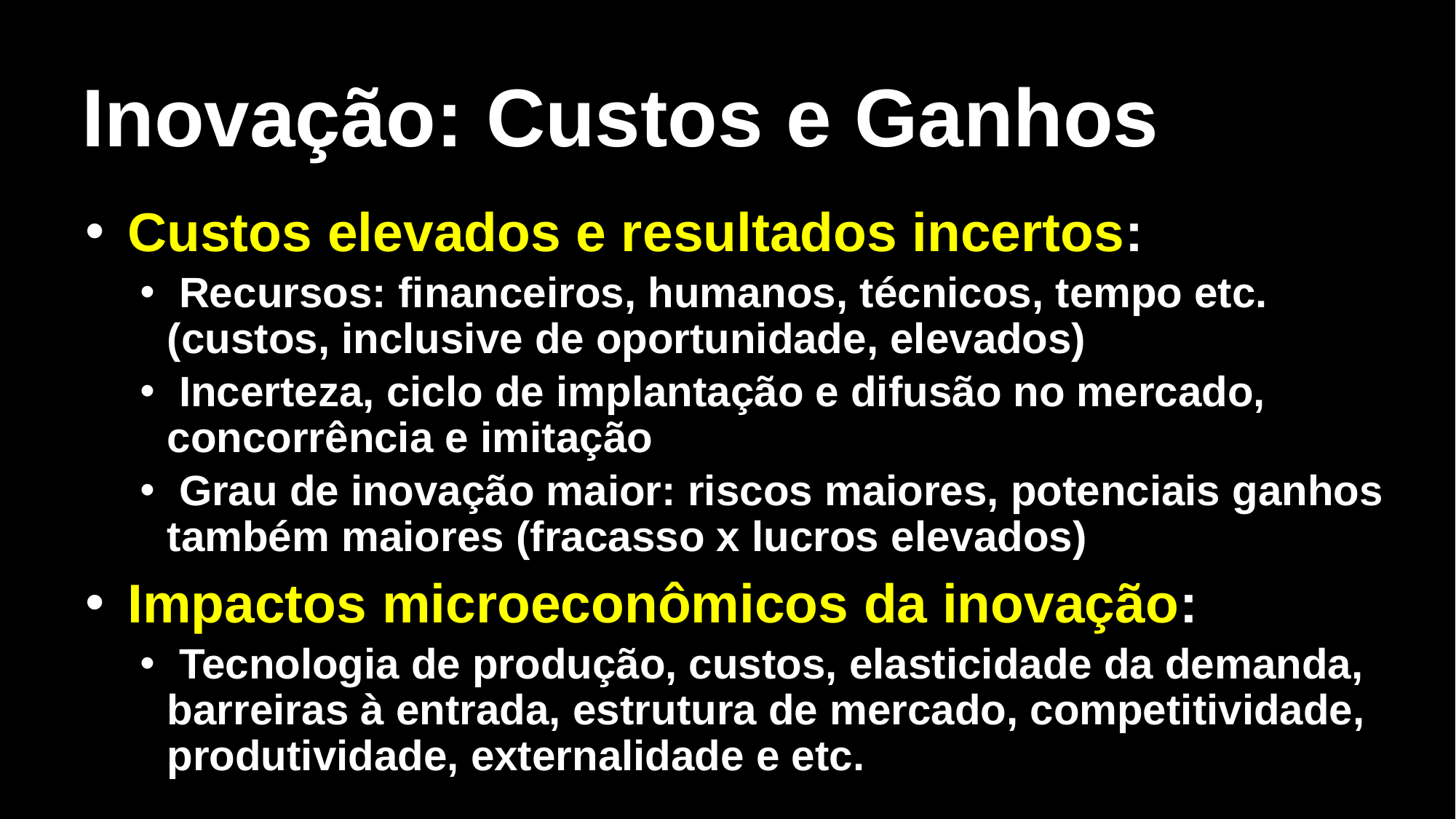

# Inovação: Custos e Ganhos
 Custos elevados e resultados incertos:
 Recursos: financeiros, humanos, técnicos, tempo etc. (custos, inclusive de oportunidade, elevados)
 Incerteza, ciclo de implantação e difusão no mercado, concorrência e imitação
 Grau de inovação maior: riscos maiores, potenciais ganhos também maiores (fracasso x lucros elevados)
 Impactos microeconômicos da inovação:
 Tecnologia de produção, custos, elasticidade da demanda, barreiras à entrada, estrutura de mercado, competitividade, produtividade, externalidade e etc.